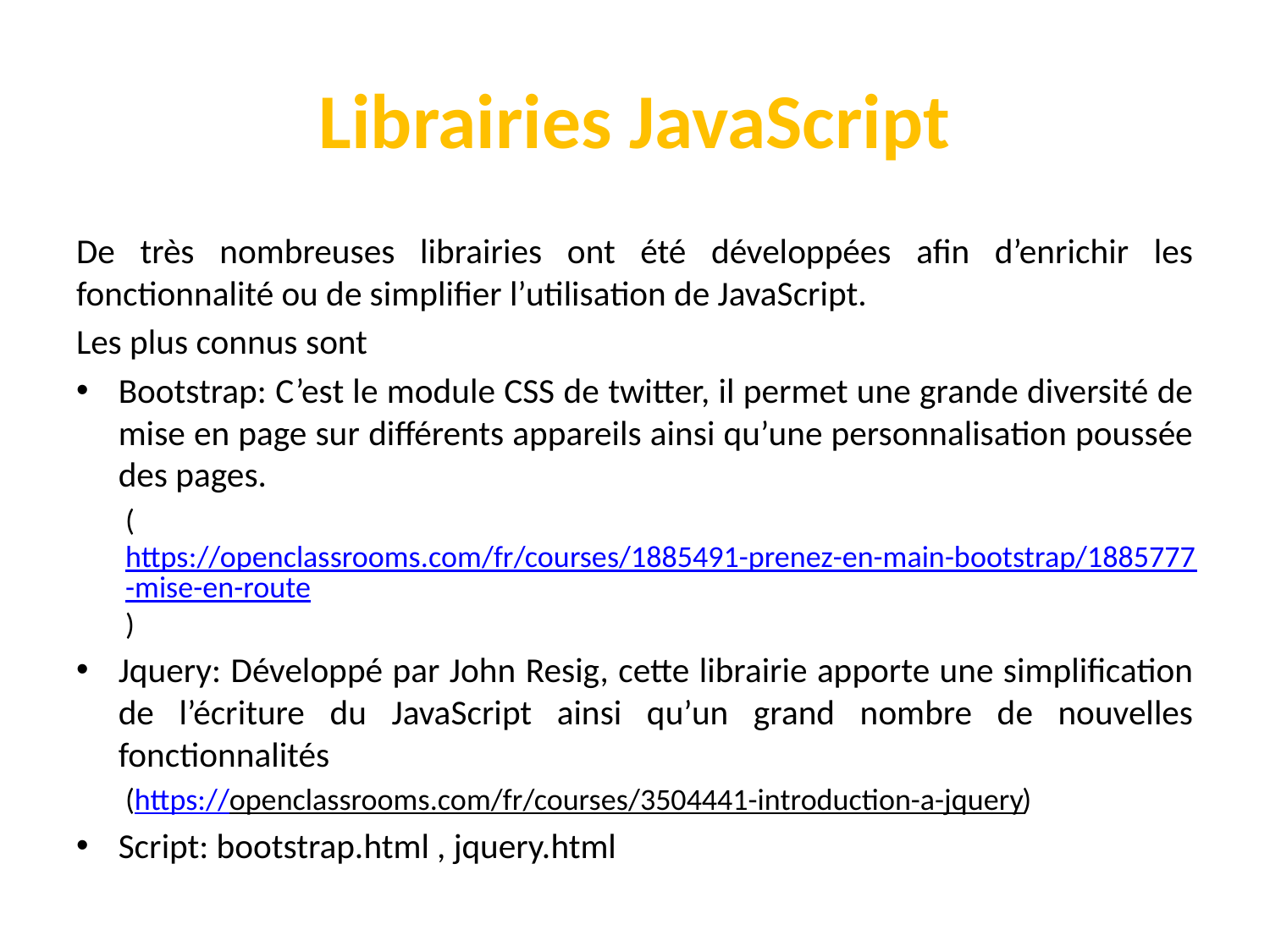

# Librairies JavaScript
De très nombreuses librairies ont été développées afin d’enrichir les fonctionnalité ou de simplifier l’utilisation de JavaScript.
Les plus connus sont
Bootstrap: C’est le module CSS de twitter, il permet une grande diversité de mise en page sur différents appareils ainsi qu’une personnalisation poussée des pages.
(https://openclassrooms.com/fr/courses/1885491-prenez-en-main-bootstrap/1885777-mise-en-route)
Jquery: Développé par John Resig, cette librairie apporte une simplification de l’écriture du JavaScript ainsi qu’un grand nombre de nouvelles fonctionnalités
(https://openclassrooms.com/fr/courses/3504441-introduction-a-jquery)
Script: bootstrap.html , jquery.html